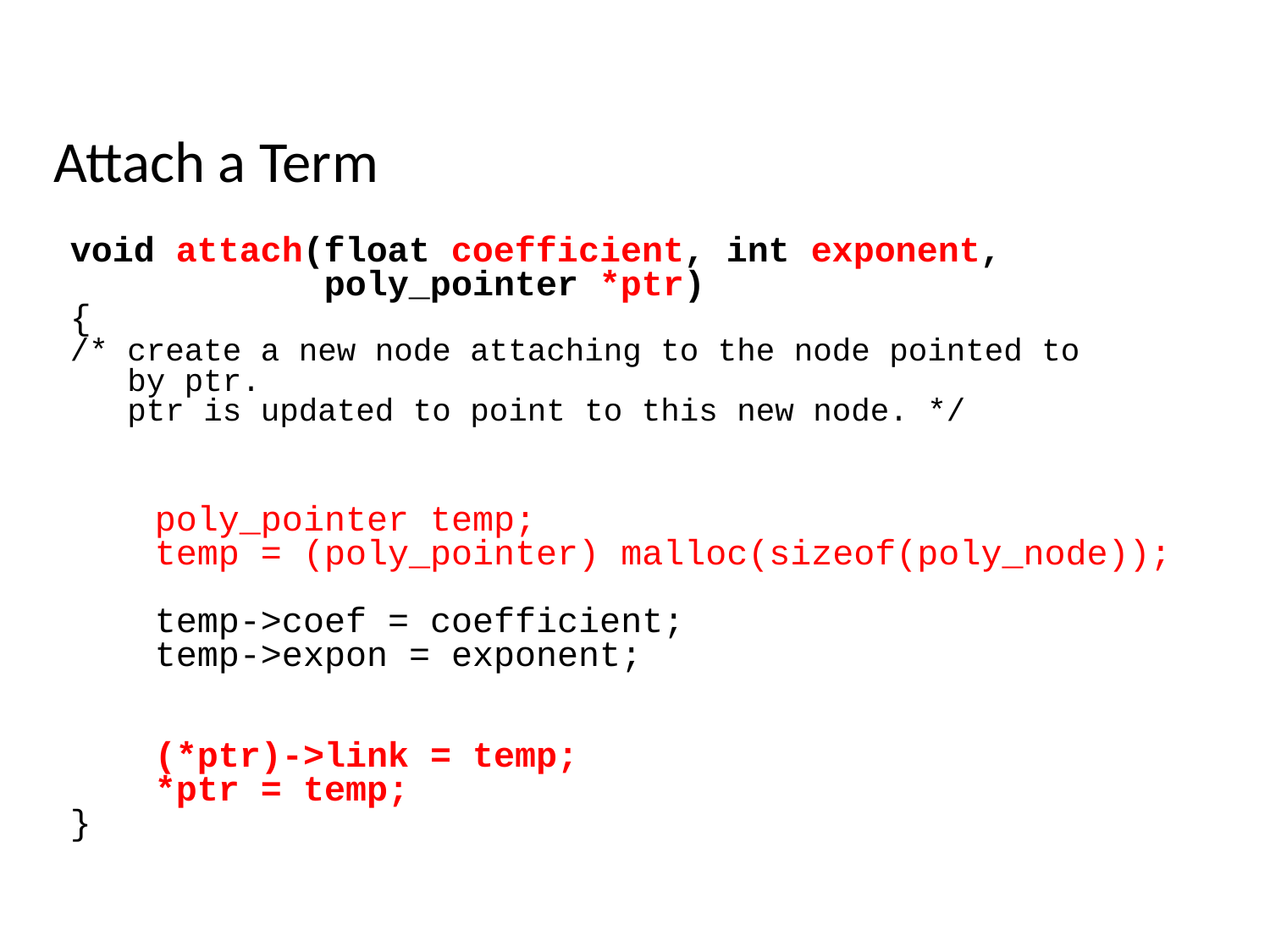

# Attach a Term
void attach(float coefficient, int exponent,
            poly_pointer *ptr)
{
/* create a new node attaching to the node pointed to
   by ptr.
   ptr is updated to point to this new node. */

    poly_pointer temp;
    temp = (poly_pointer) malloc(sizeof(poly_node));

    temp->coef = coefficient;
    temp->expon = exponent;

    (*ptr)->link = temp;
    *ptr = temp;
}